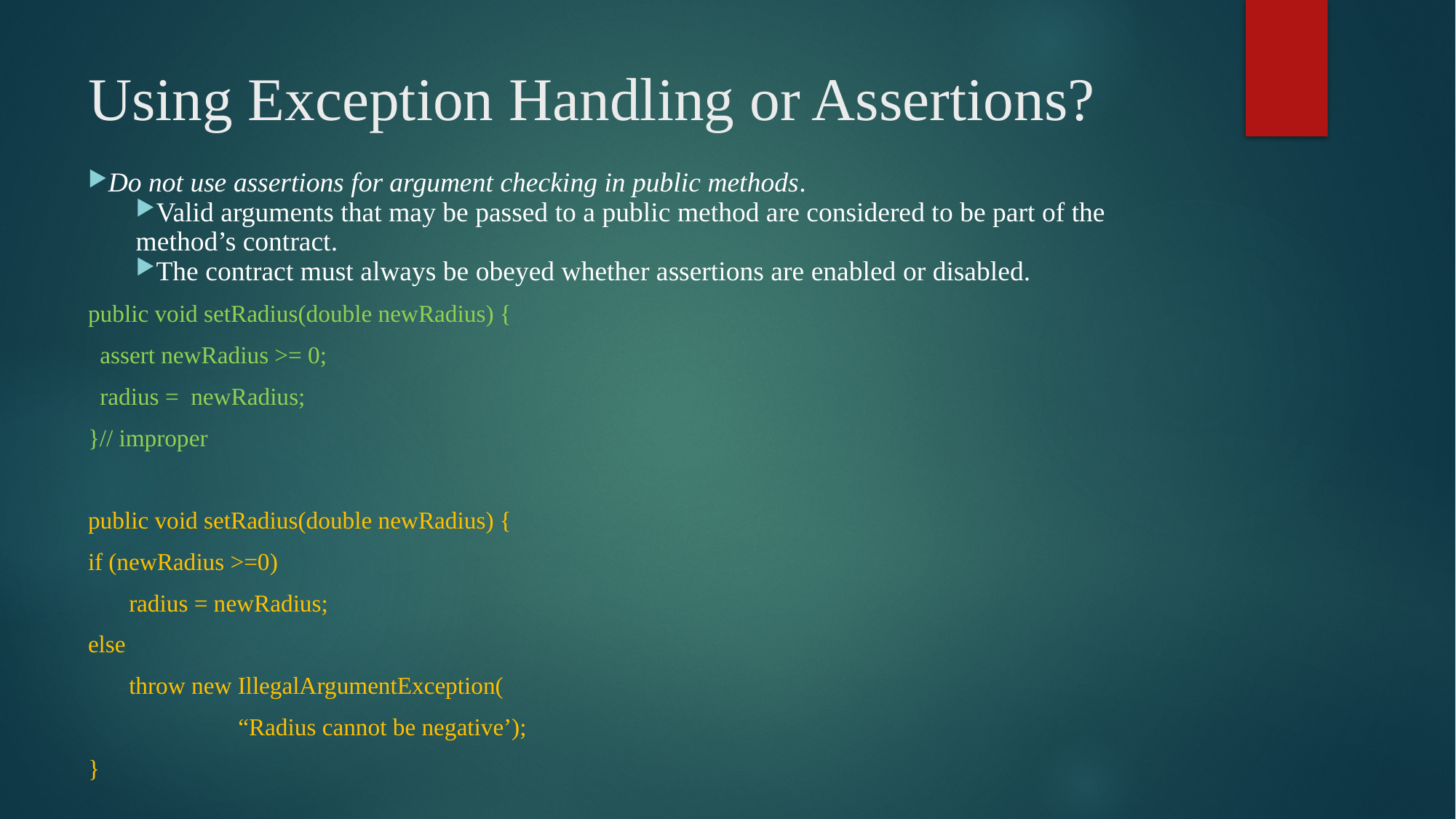

# Using Exception Handling or Assertions?
Do not use assertions for argument checking in public methods.
Valid arguments that may be passed to a public method are considered to be part of the method’s contract.
The contract must always be obeyed whether assertions are enabled or disabled.
public void setRadius(double newRadius) {
  assert newRadius >= 0;
  radius =  newRadius;
}// improper

public void setRadius(double newRadius) {
if (newRadius >=0)
	radius = newRadius;
else
	throw new IllegalArgumentException(
		“Radius cannot be negative’);
}